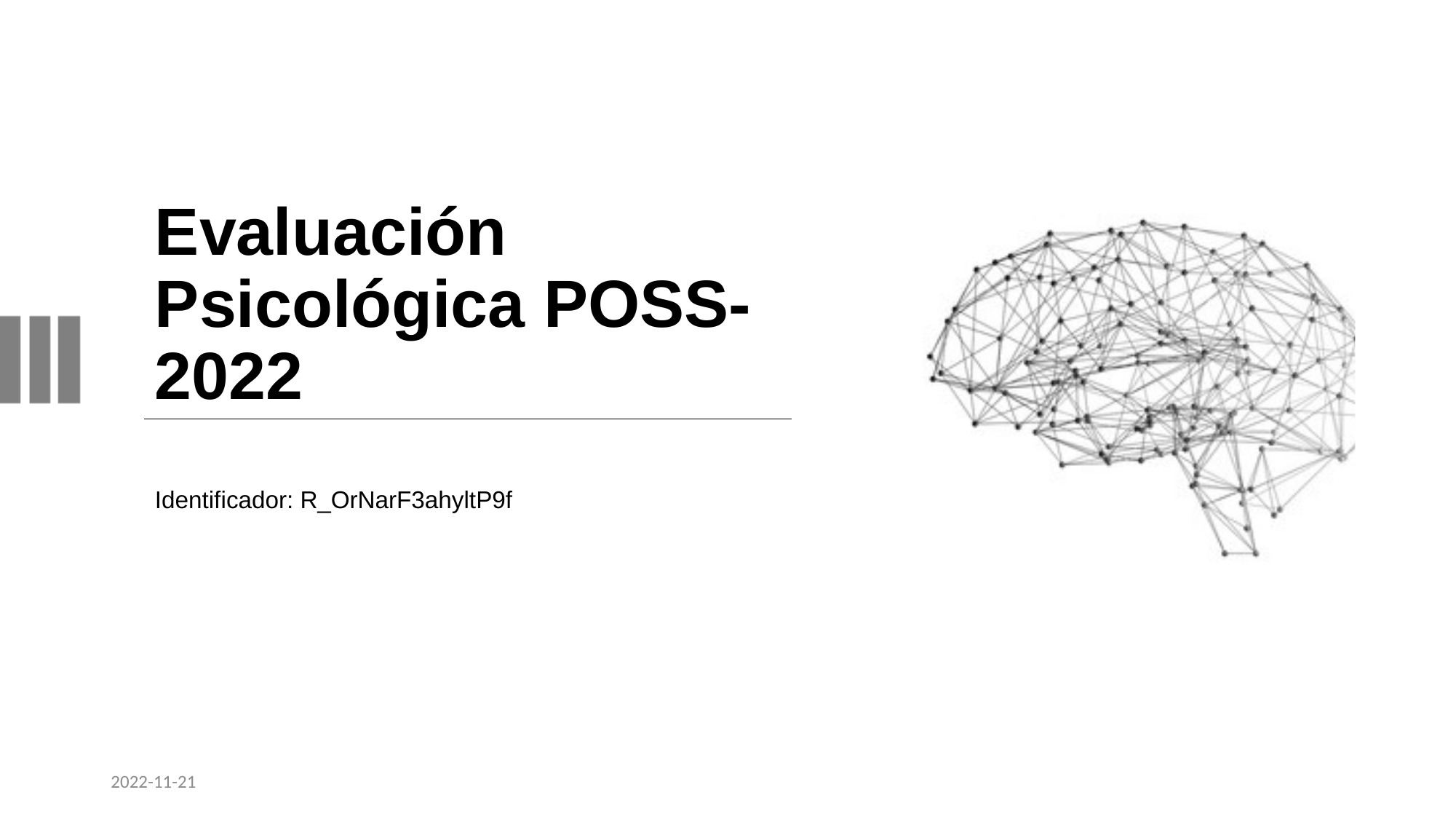

# Evaluación Psicológica POSS-2022
Identificador: R_OrNarF3ahyltP9f
2022-11-21